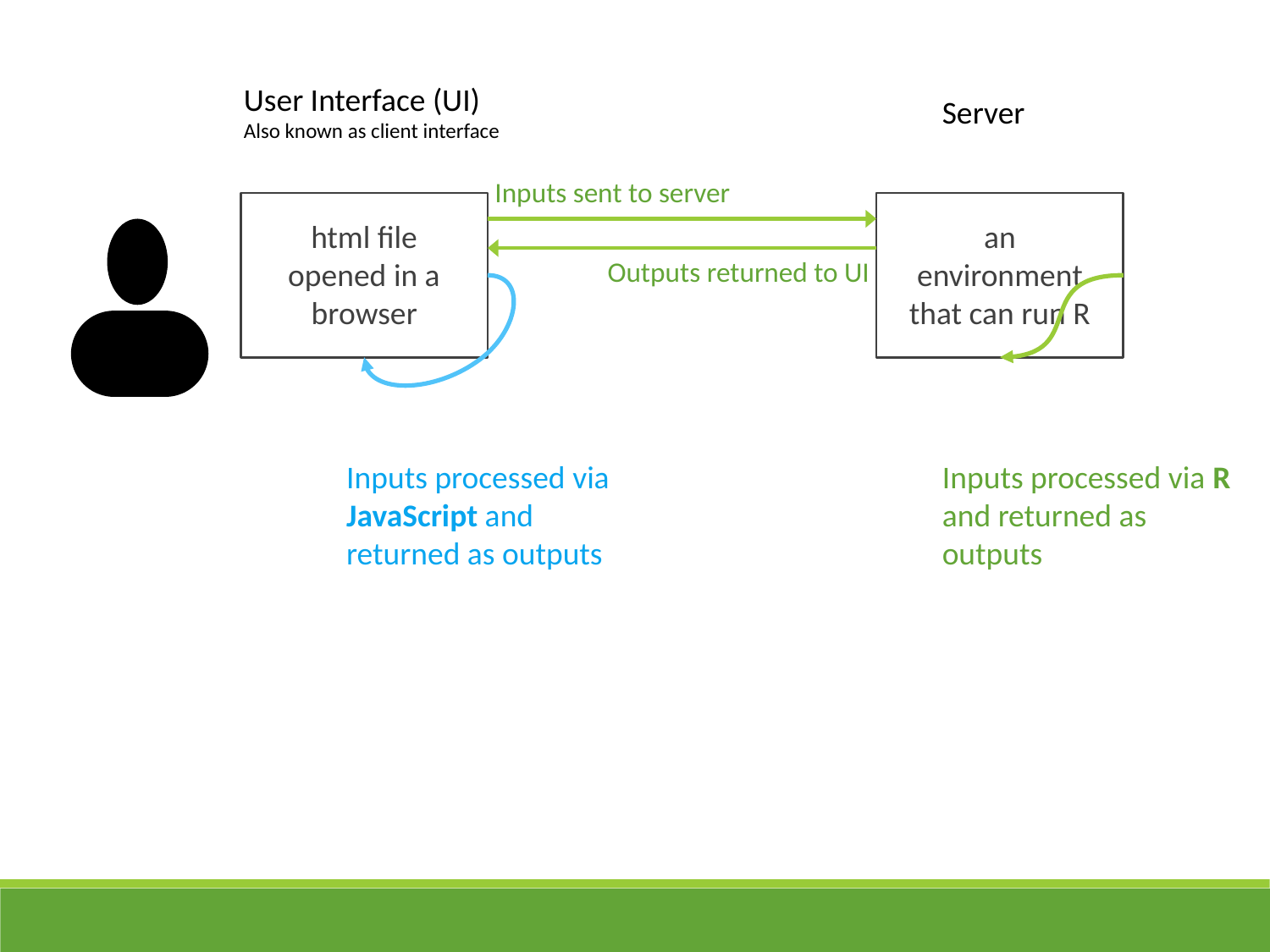

User Interface (UI)
Also known as client interface
Server
Inputs sent to server

an environment that can run R
Outputs returned to UI
Inputs processed via R and returned as outputs

html file opened in a browser

Inputs processed via JavaScript and returned as outputs